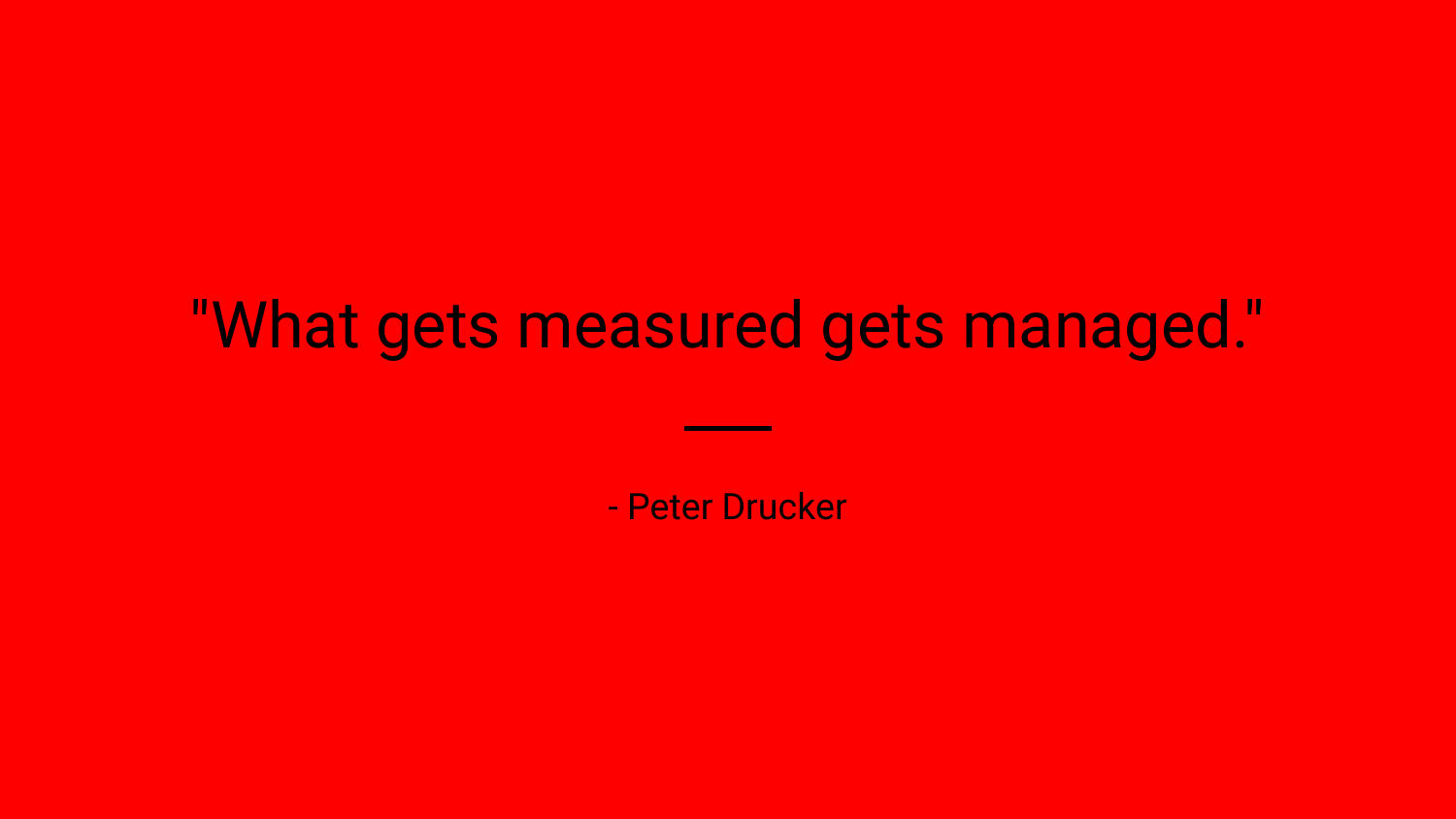

"What gets measured gets managed."
- Peter Drucker